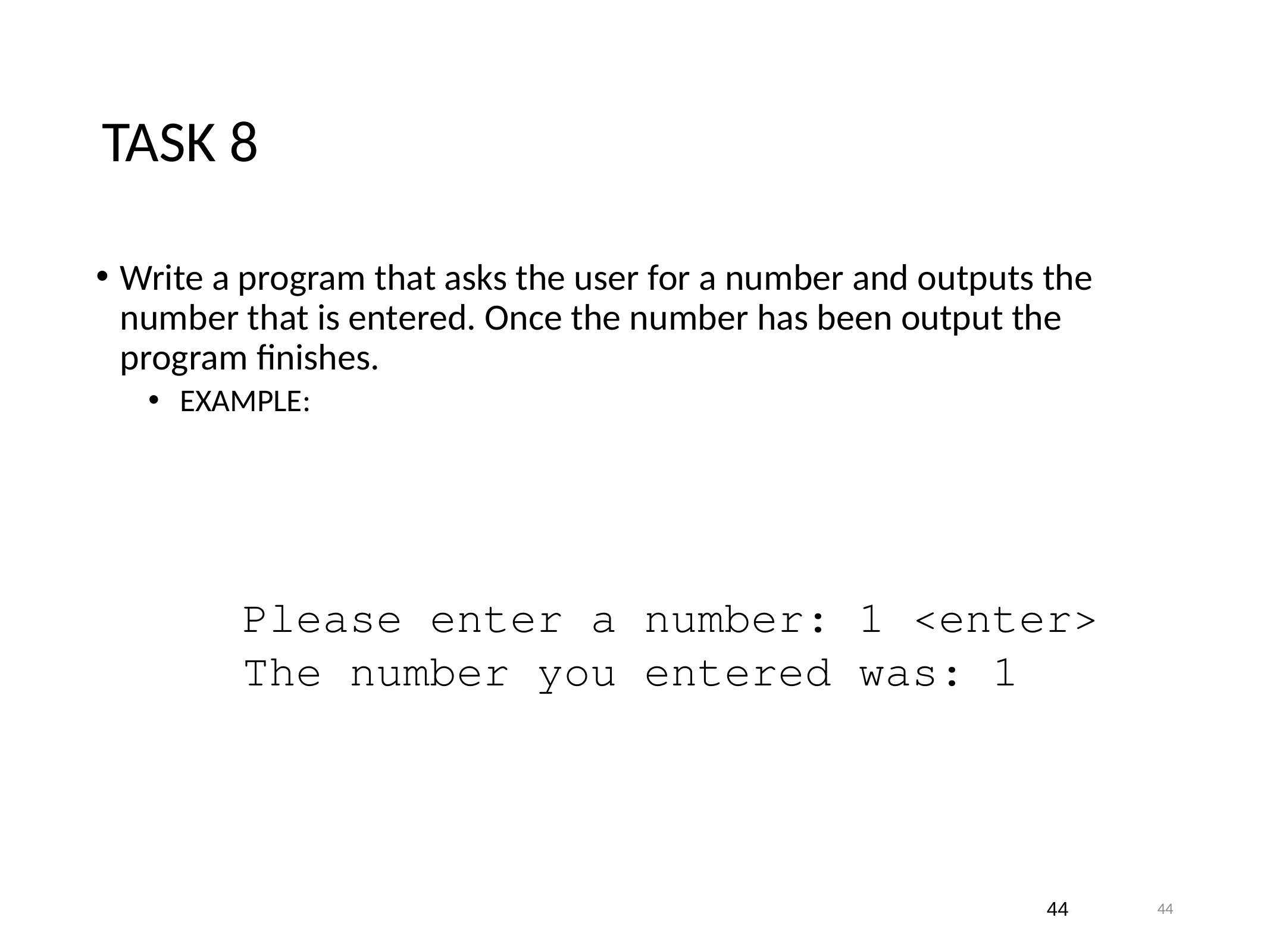

# TASK 8
Write a program that asks the user for a number and outputs the number that is entered. Once the number has been output the program finishes.
 EXAMPLE:
Please enter a number: 1 <enter>
The number you entered was: 1
44
44